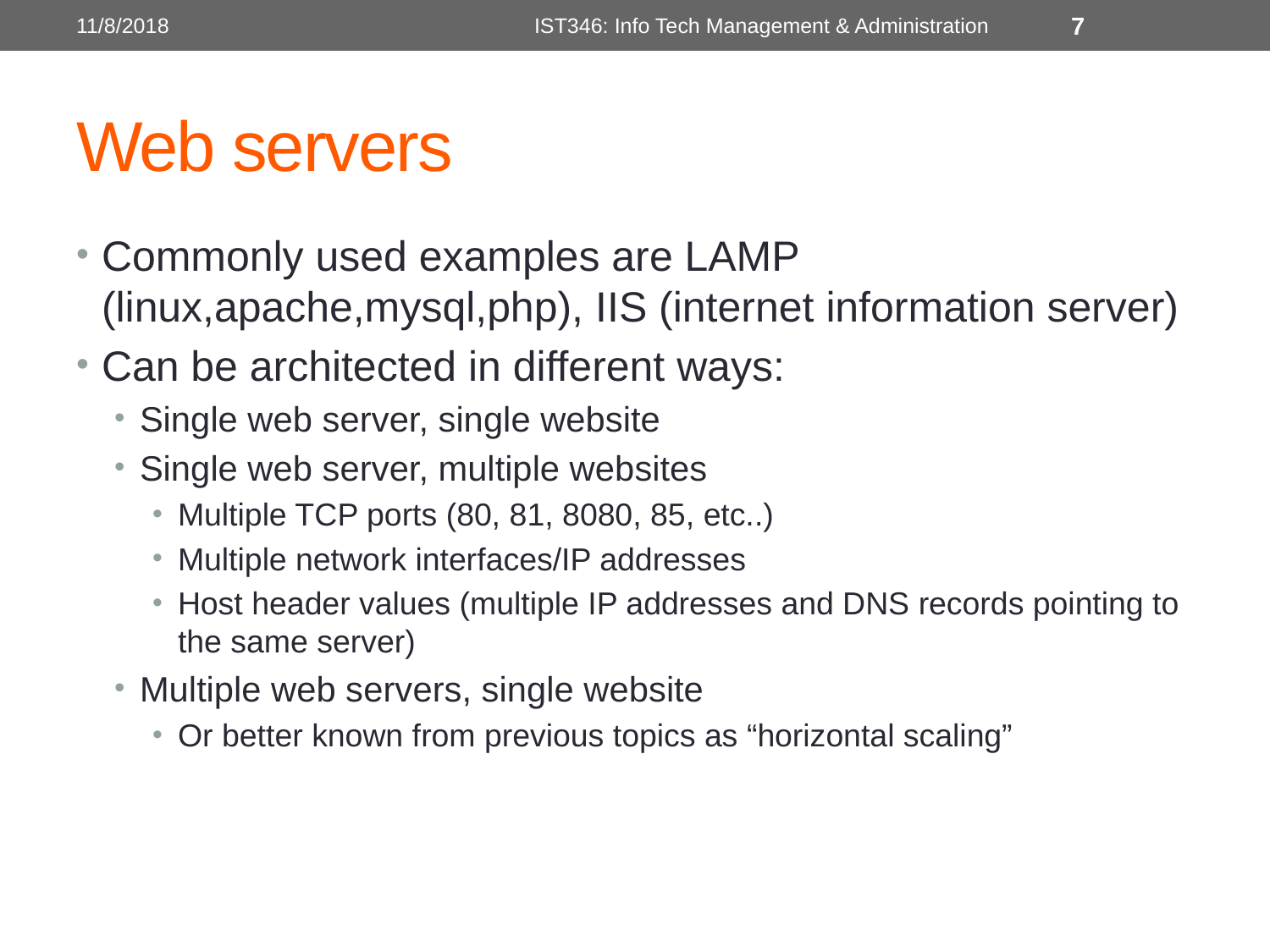

11/8/2018
IST346: Info Tech Management & Administration
7
# Web servers
Commonly used examples are LAMP (linux,apache,mysql,php), IIS (internet information server)
Can be architected in different ways:
Single web server, single website
Single web server, multiple websites
Multiple TCP ports (80, 81, 8080, 85, etc..)
Multiple network interfaces/IP addresses
Host header values (multiple IP addresses and DNS records pointing to the same server)
Multiple web servers, single website
Or better known from previous topics as “horizontal scaling”